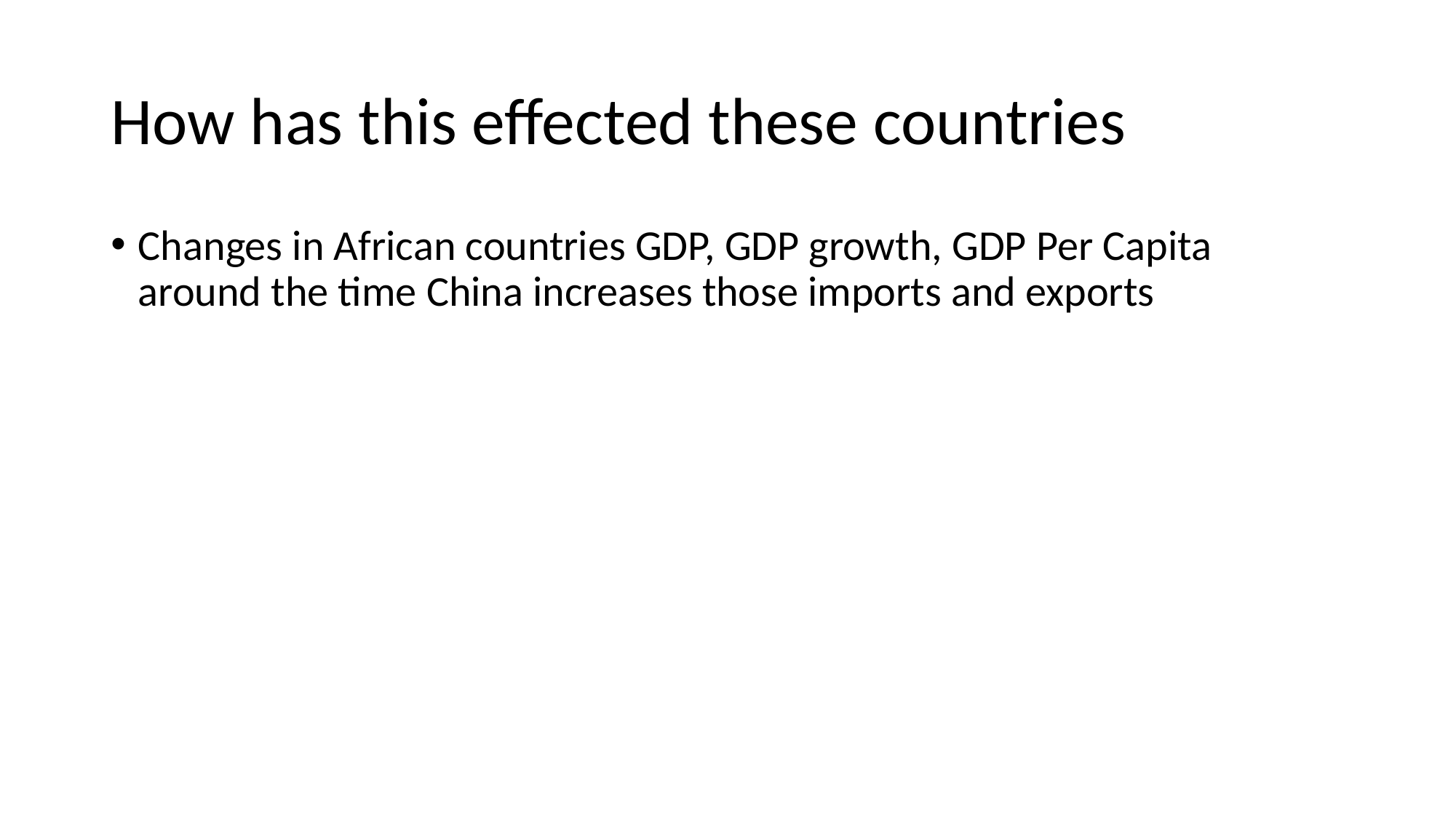

# How has this effected these countries
Changes in African countries GDP, GDP growth, GDP Per Capita around the time China increases those imports and exports